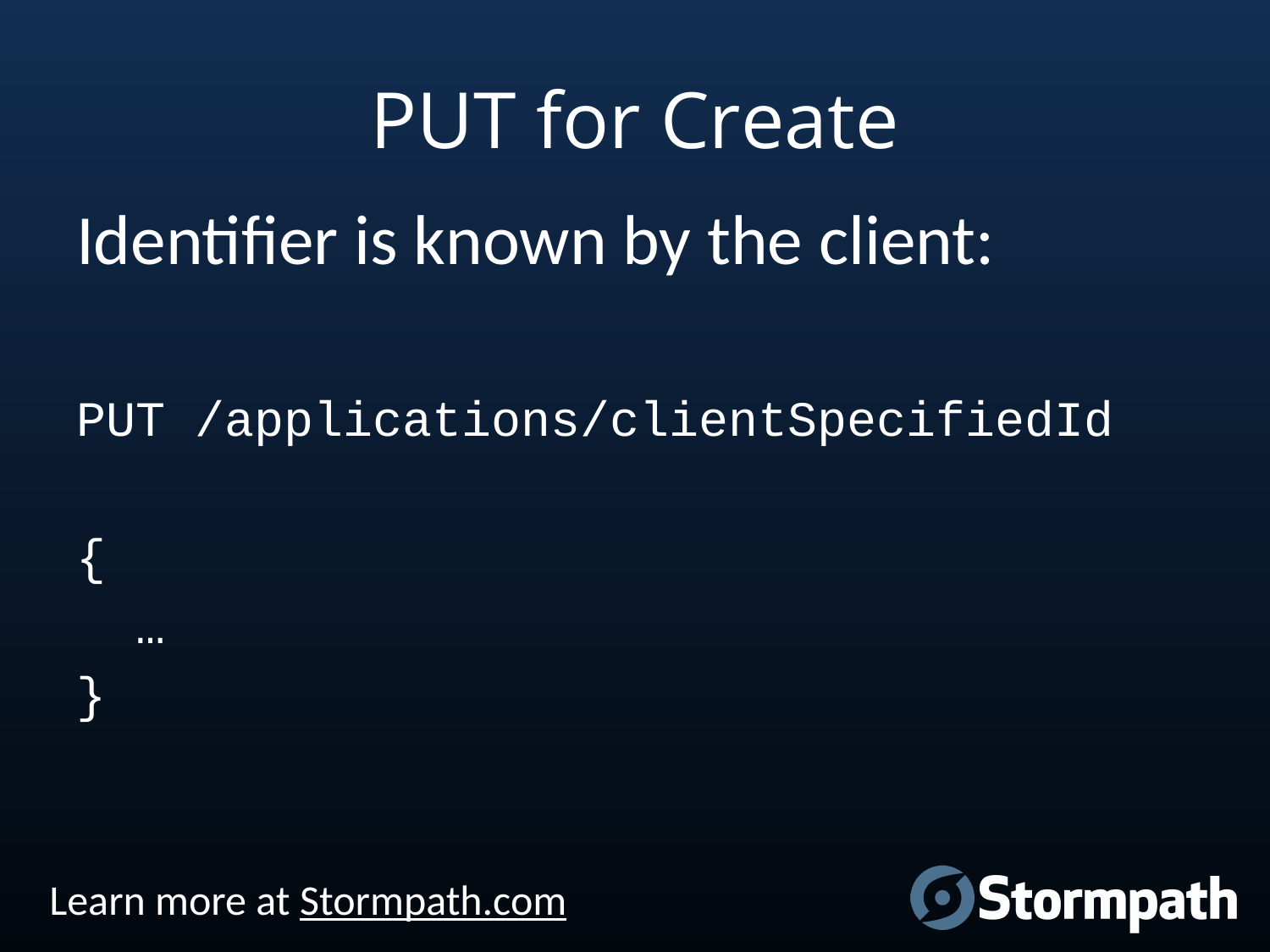

# PUT for Create
Identifier is known by the client:

PUT /applications/clientSpecifiedId

{
  …
}
Learn more at Stormpath.com